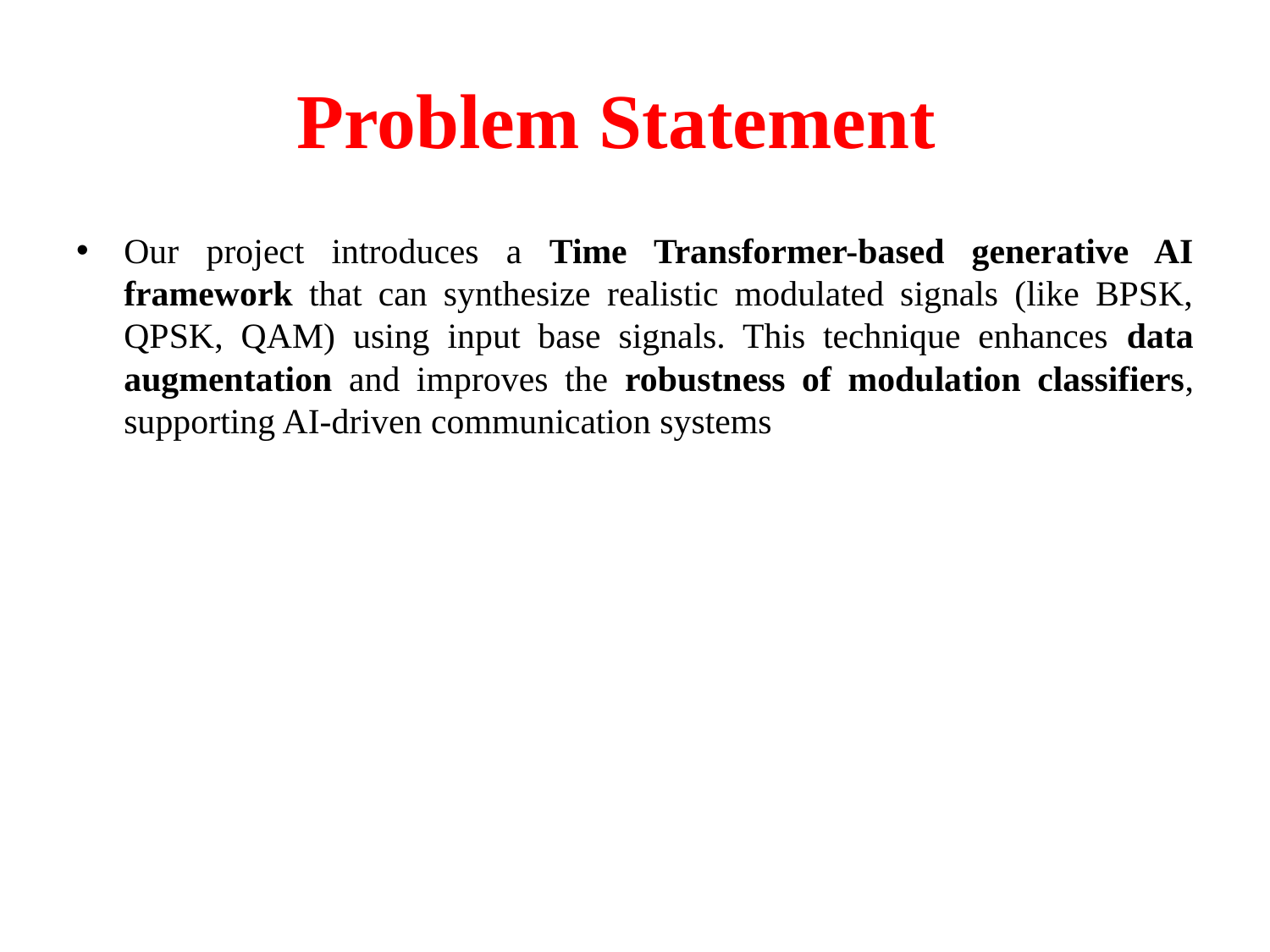

# Problem Statement
Our project introduces a Time Transformer-based generative AI framework that can synthesize realistic modulated signals (like BPSK, QPSK, QAM) using input base signals. This technique enhances data augmentation and improves the robustness of modulation classifiers, supporting AI-driven communication systems